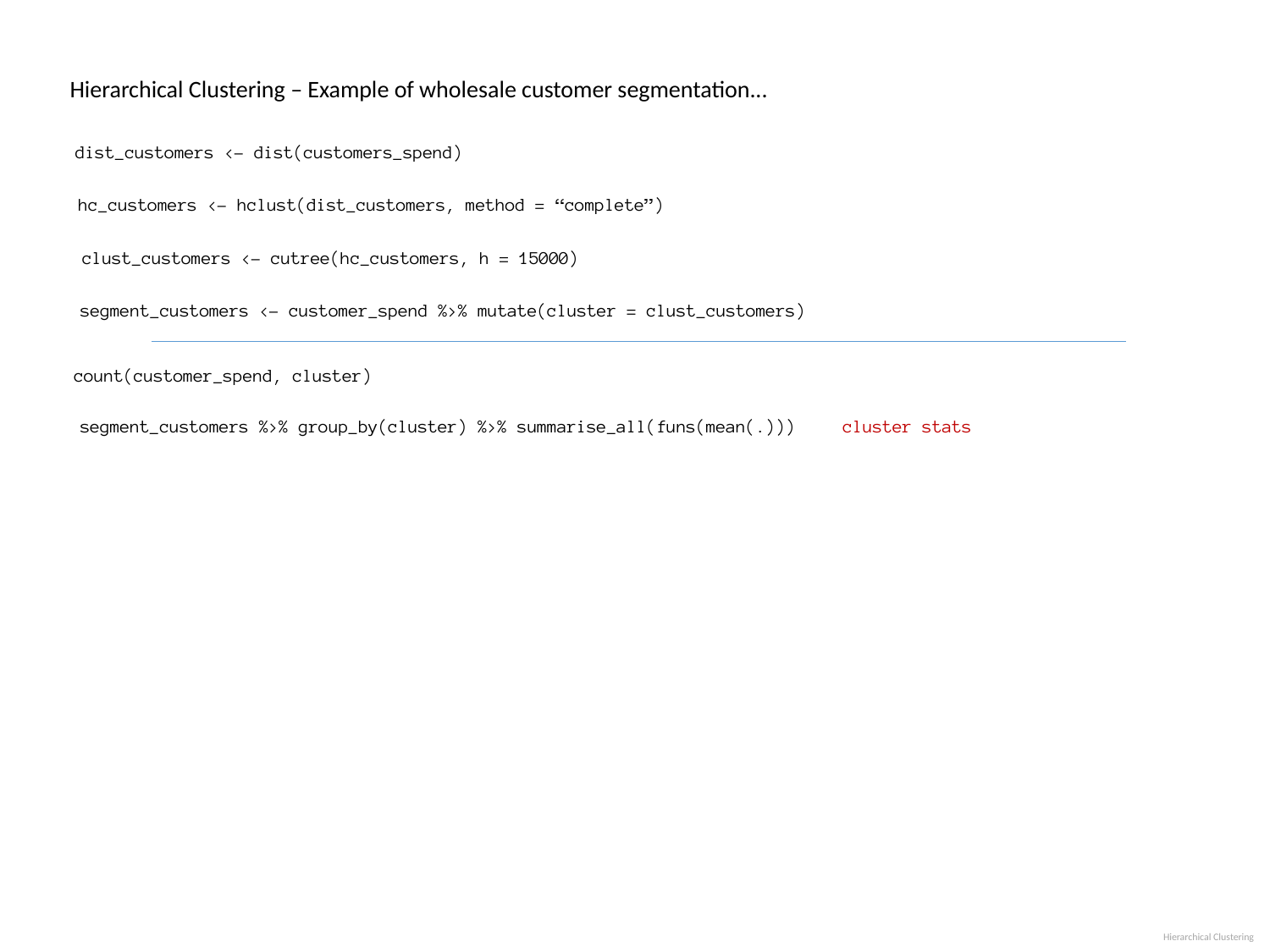

Hierarchical Clustering – Example of wholesale customer segmentation...
dist_customers <- dist(customers_spend)
hc_customers <- hclust(dist_customers, method = “complete”)
clust_customers <- cutree(hc_customers, h = 15000)
segment_customers <- customer_spend %>% mutate(cluster = clust_customers)
count(customer_spend, cluster)
cluster stats
segment_customers %>% group_by(cluster) %>% summarise_all(funs(mean(.)))
Hierarchical Clustering